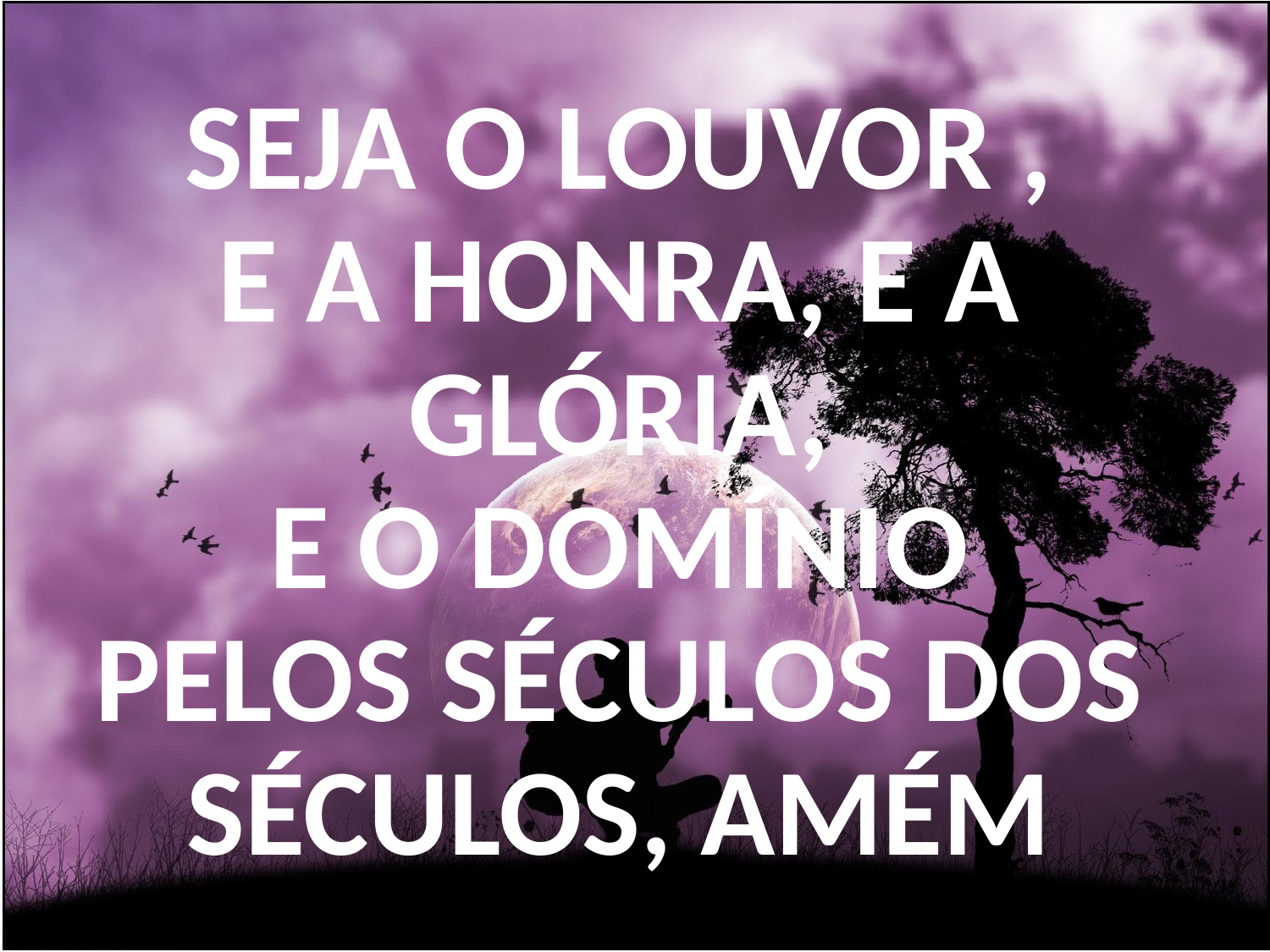

SEJA O LOUVOR ,
E A HONRA, E A GLÓRIA,
E O DOMÍNIO
PELOS SÉCULOS DOS SÉCULOS, AMÉM